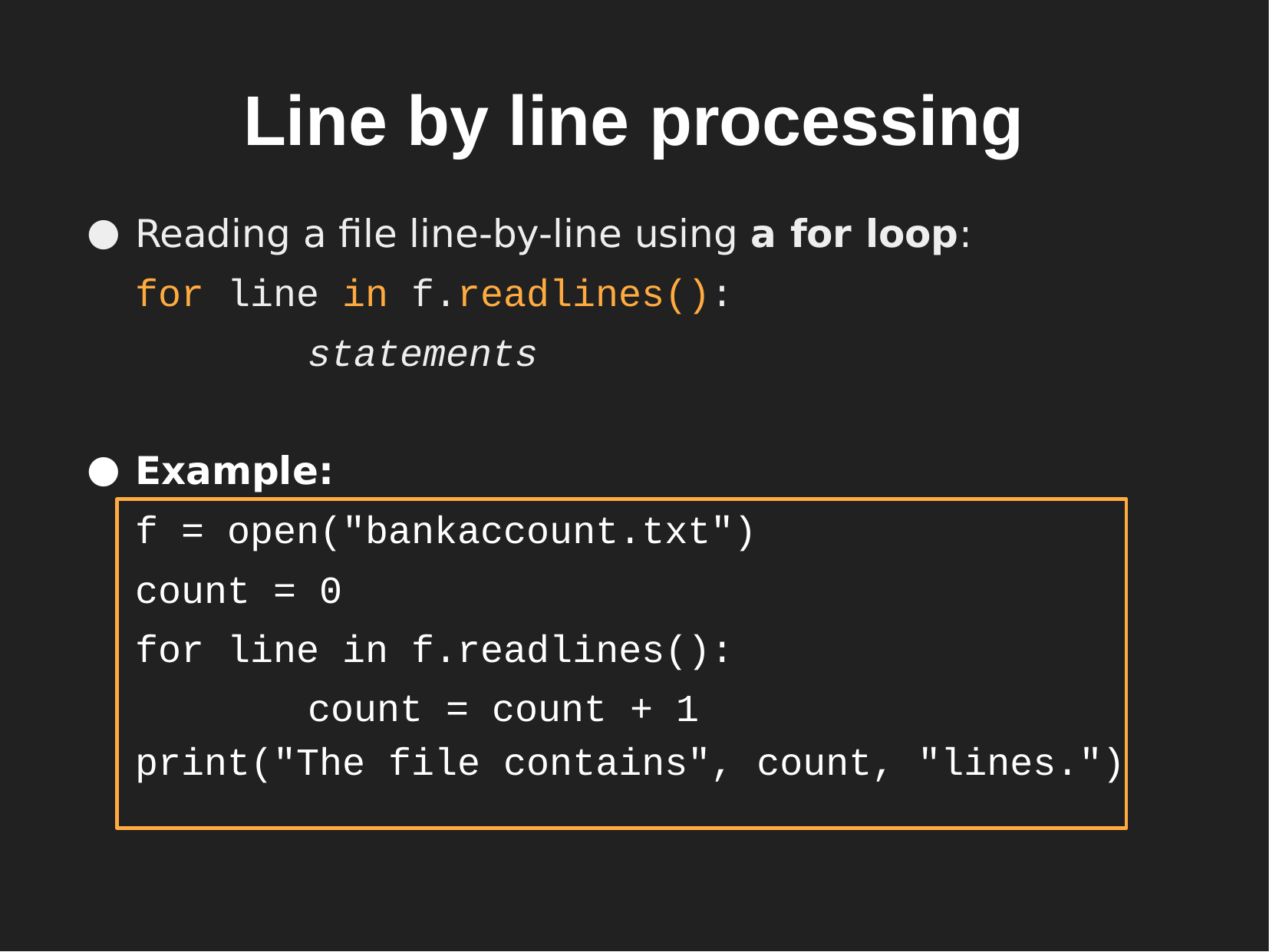

# Line by line processing
Reading a file line-by-line using a for loop:
for line in f.readlines():
		statements

Example:
f = open("bankaccount.txt")
count = 0
for line in f.readlines():
		count = count + 1
print("The file contains", count, "lines.")